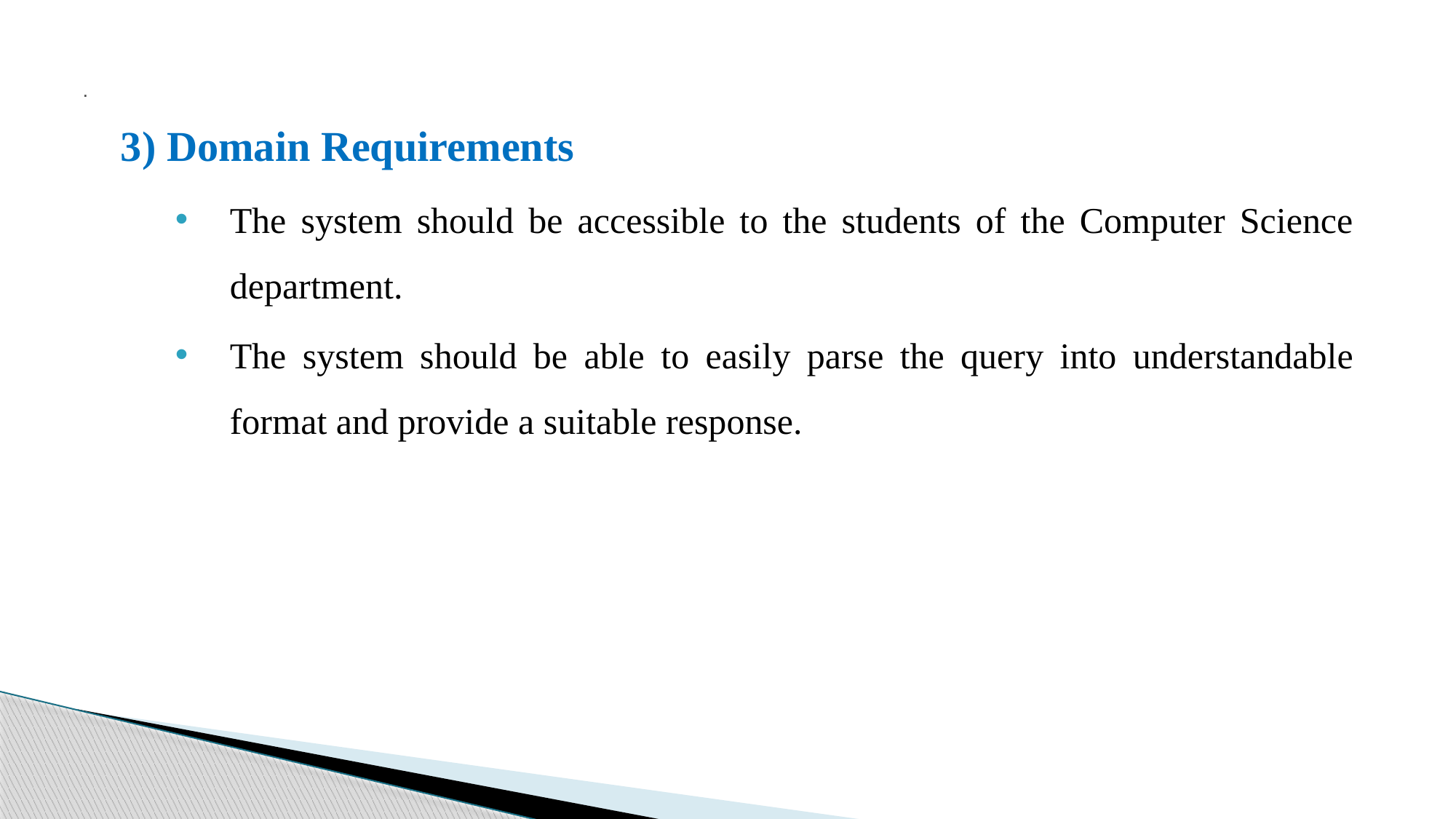

# .
3) Domain Requirements
The system should be accessible to the students of the Computer Science department.
The system should be able to easily parse the query into understandable format and provide a suitable response.